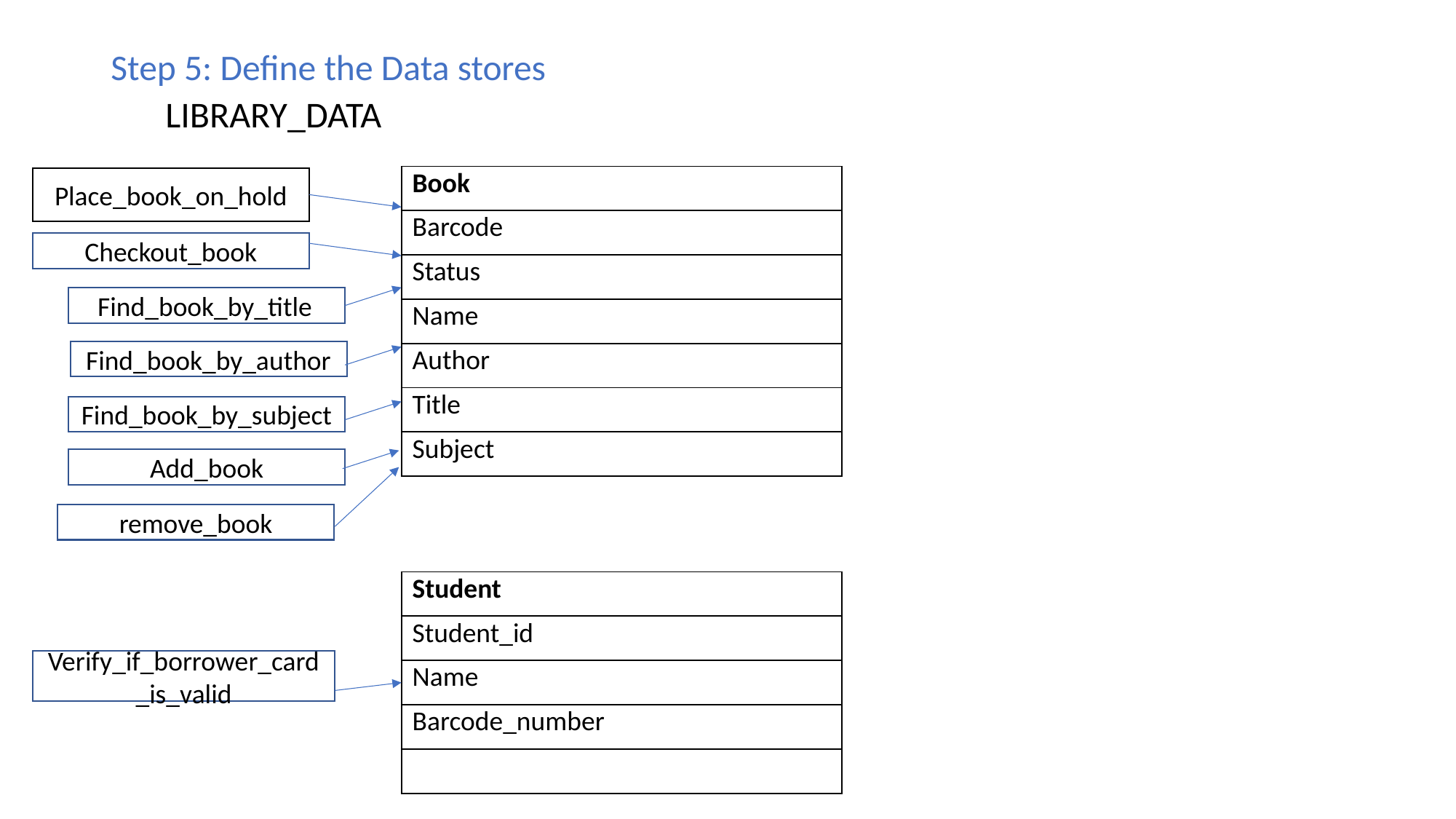

# Step 5: Define the Data stores
LIBRARY_DATA

| Book |
| --- |
| Barcode |
| Status |
| Name |
| Author |
| Title |
| Subject |
Place_book_on_hold
Checkout_book
Find_book_by_title
Find_book_by_author
Find_book_by_subject
Add_book
remove_book
| Student |
| --- |
| Student\_id |
| Name |
| Barcode\_number |
|  |
Verify_if_borrower_card_is_valid